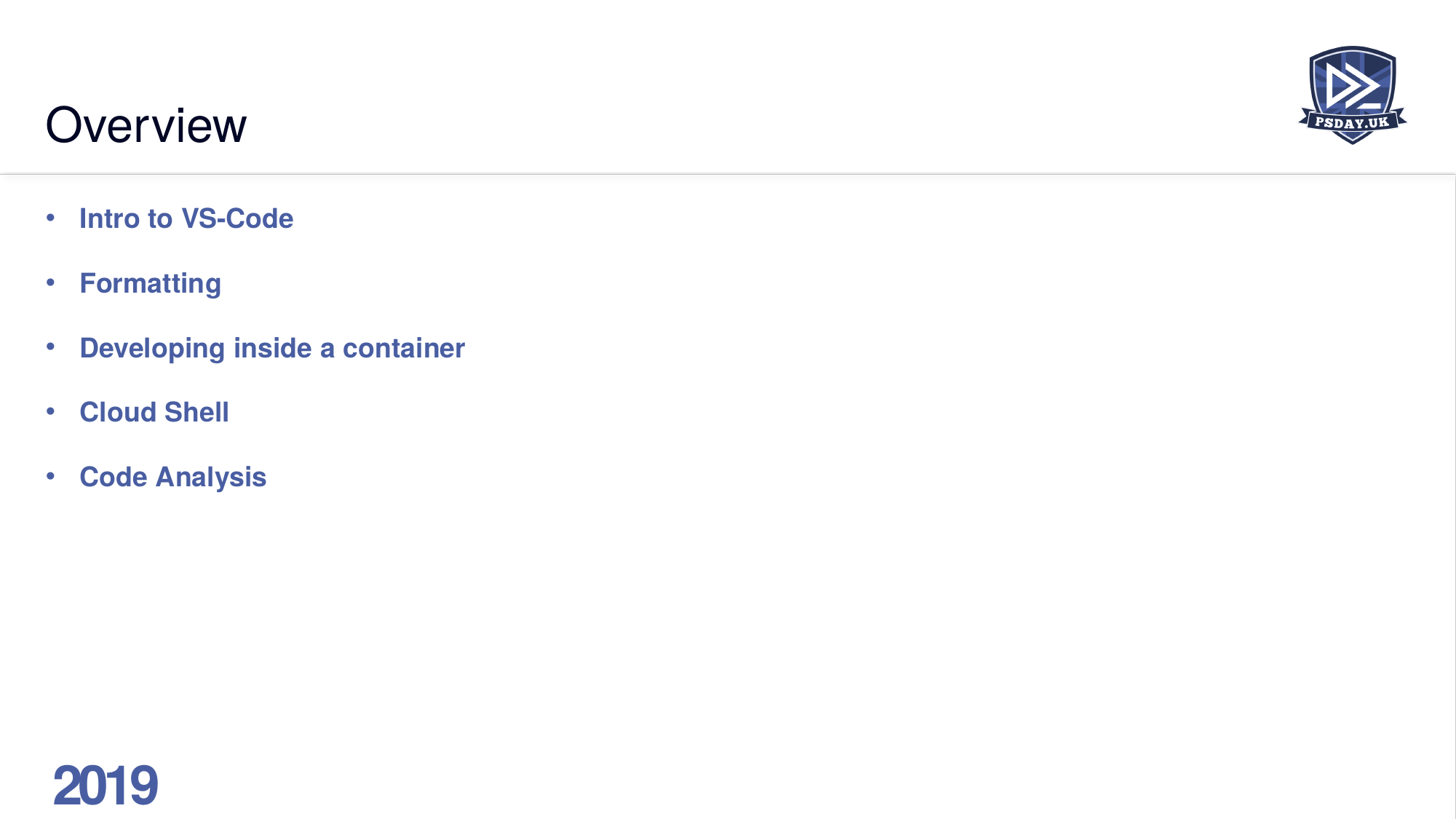

# Overview
Intro to VS-Code
Formatting
Developing inside a container
Cloud Shell
Code Analysis